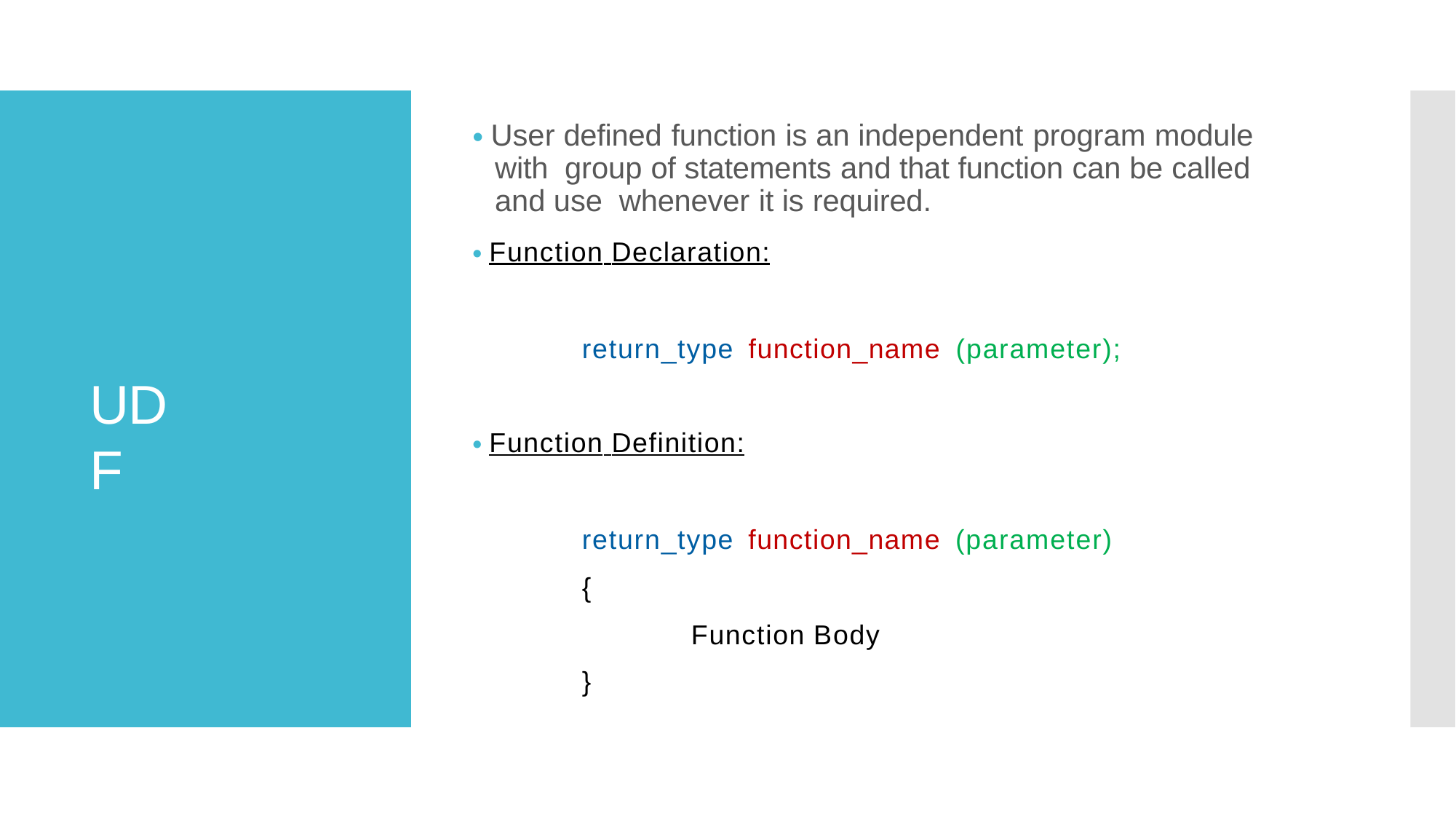

# 🞄 User defined function is an independent program module with  group of statements and that function can be called and use  whenever it is required.
🞄 Function Declaration:

return_type function_name (parameter);
UDF
🞄 Function Definition:

return_type function_name (parameter)
{
Function Body
}